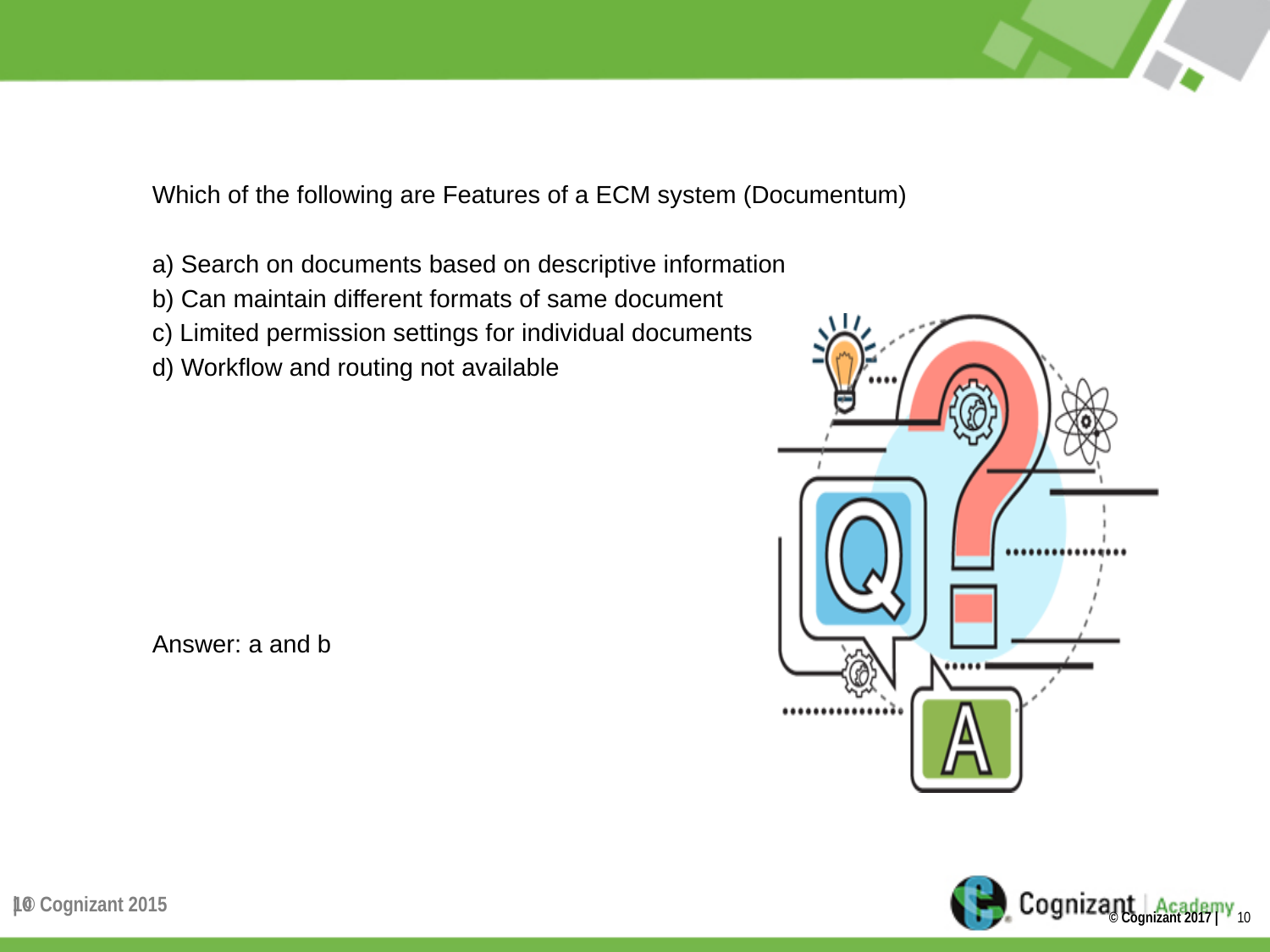

#
Which of the following are Features of a ECM system (Documentum)

a) Search on documents based on descriptive information
b) Can maintain different formats of same document
c) Limited permission settings for individual documents
d) Workflow and routing not available

Answer: a and b

| © Cognizant 2015
10